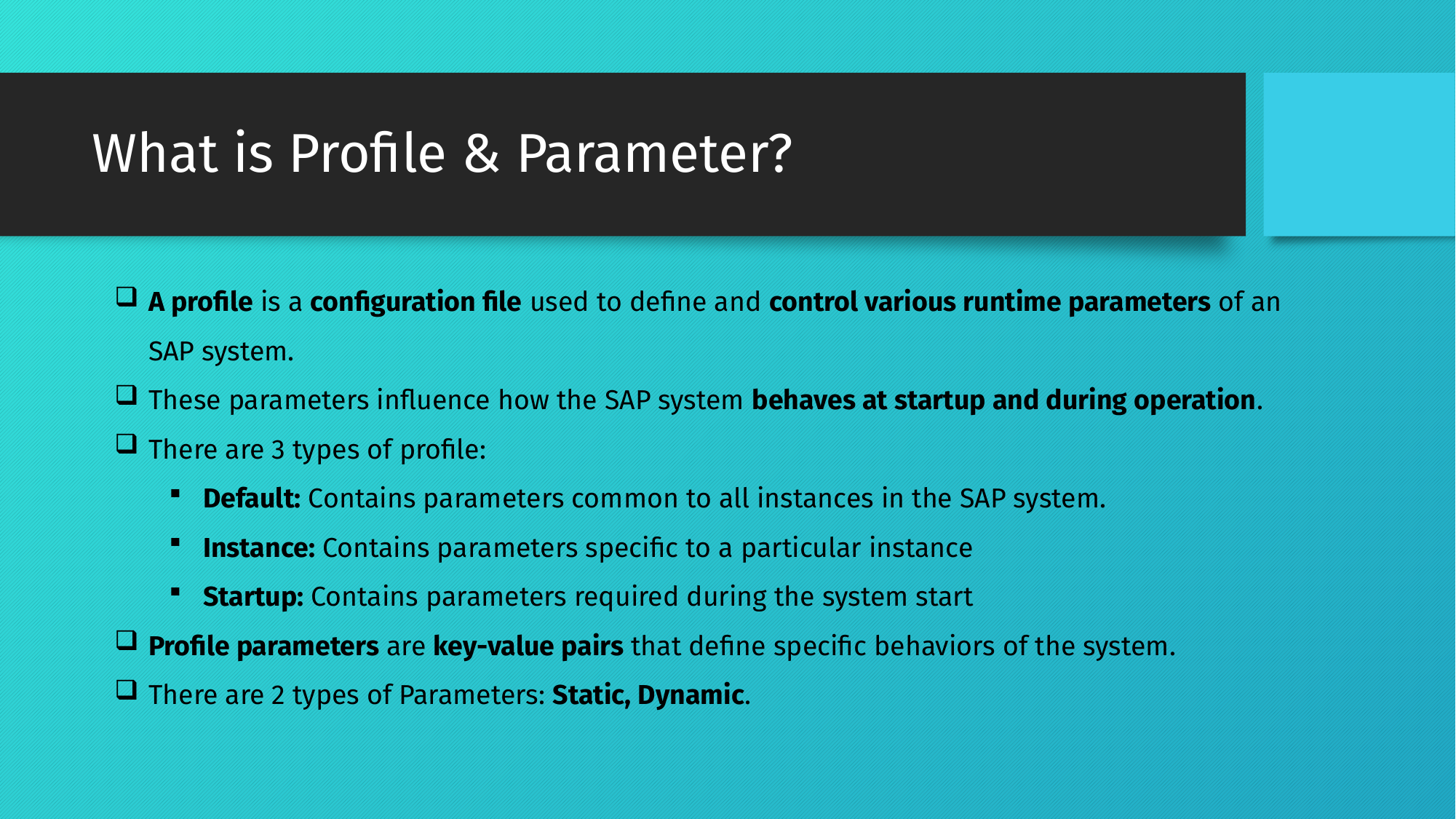

# What is Profile & Parameter?
A profile is a configuration file used to define and control various runtime parameters of an SAP system.
These parameters influence how the SAP system behaves at startup and during operation.
There are 3 types of profile:
Default: Contains parameters common to all instances in the SAP system.
Instance: Contains parameters specific to a particular instance
Startup: Contains parameters required during the system start
Profile parameters are key-value pairs that define specific behaviors of the system.
There are 2 types of Parameters: Static, Dynamic.